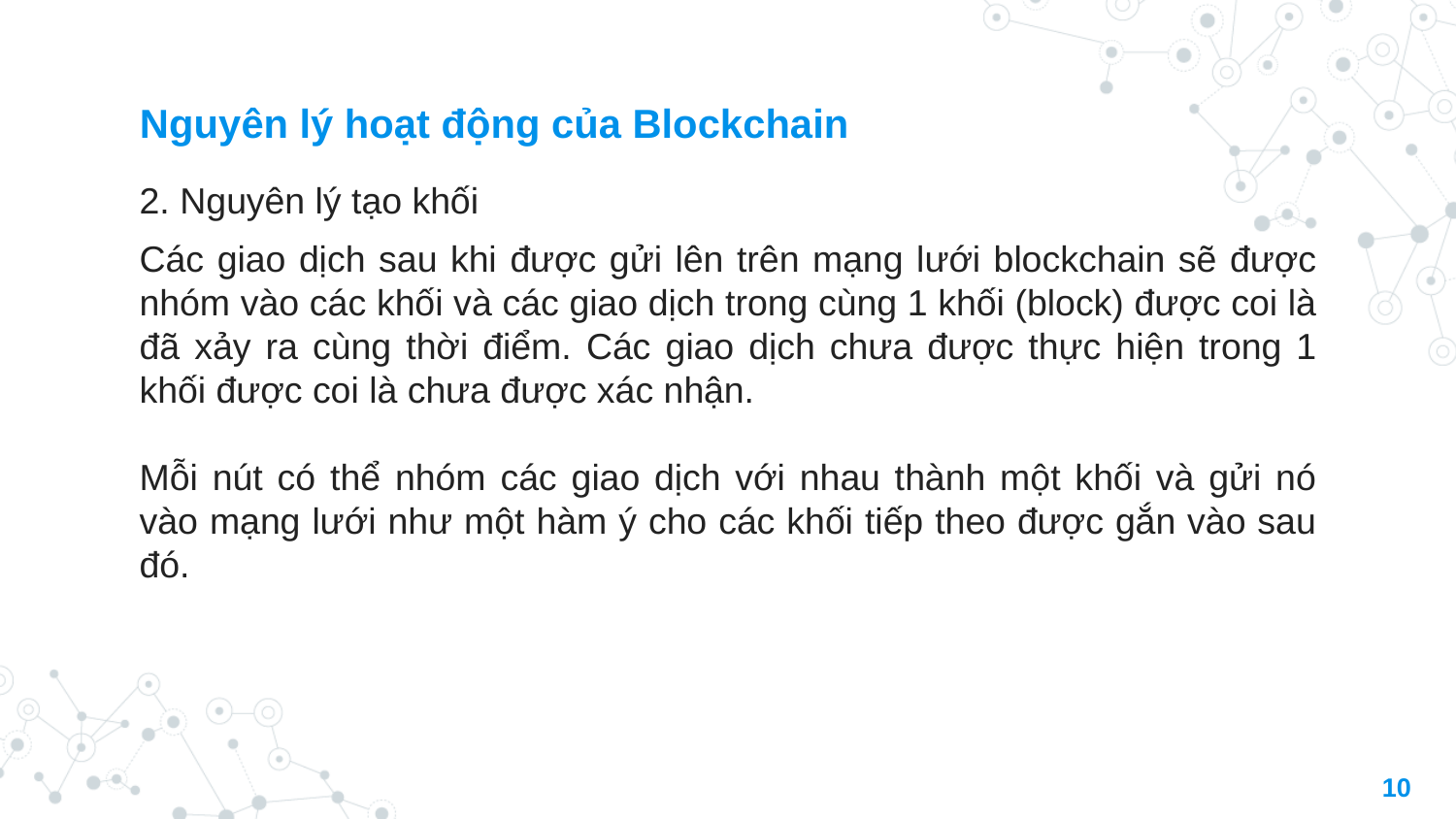

# Nguyên lý hoạt động của Blockchain
2. Nguyên lý tạo khối
Các giao dịch sau khi được gửi lên trên mạng lưới blockchain sẽ được nhóm vào các khối và các giao dịch trong cùng 1 khối (block) được coi là đã xảy ra cùng thời điểm. Các giao dịch chưa được thực hiện trong 1 khối được coi là chưa được xác nhận.

Mỗi nút có thể nhóm các giao dịch với nhau thành một khối và gửi nó vào mạng lưới như một hàm ý cho các khối tiếp theo được gắn vào sau đó.
10